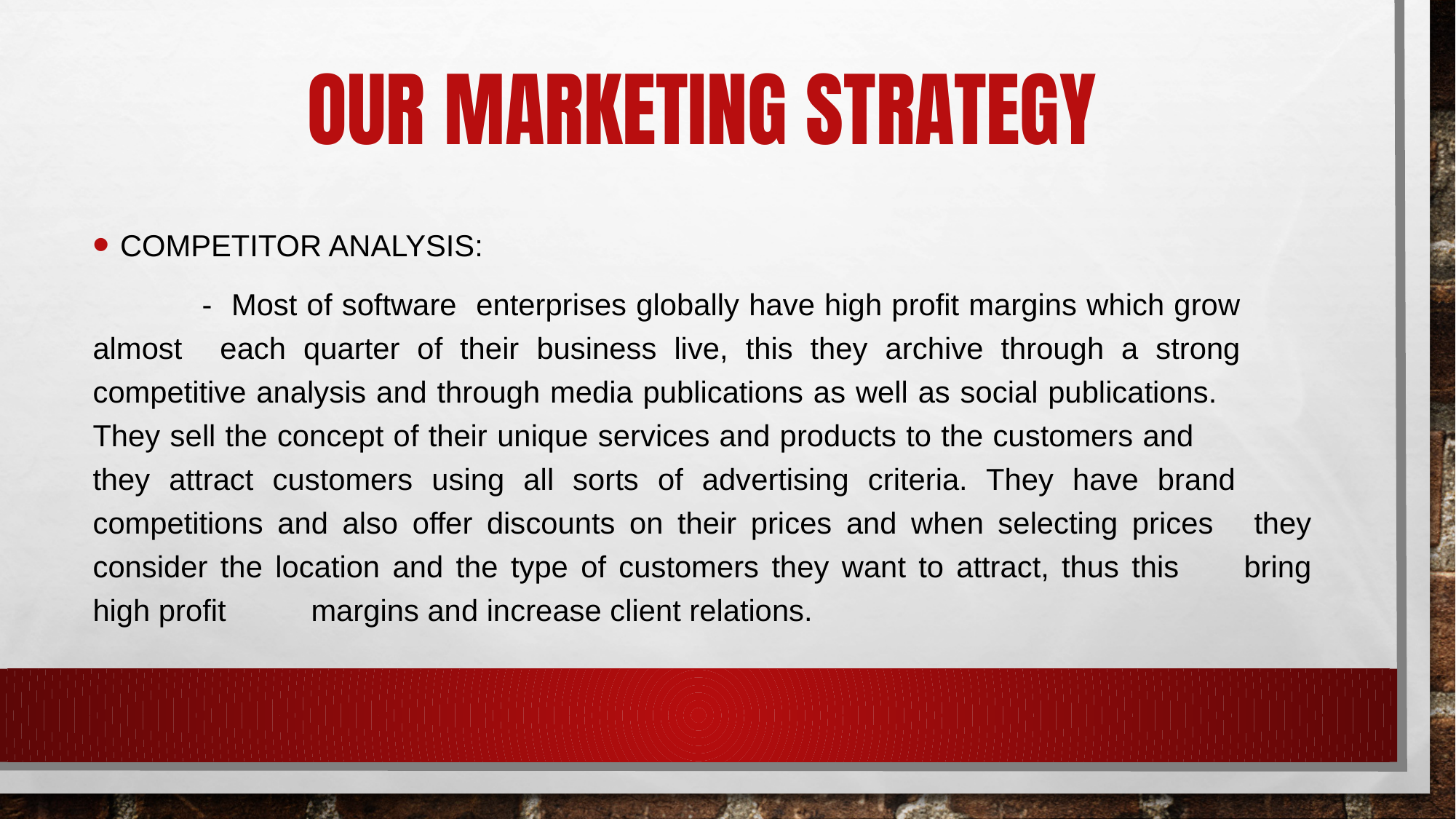

# Our Marketing strategy
Competitor analysis:
	-  Most of software  enterprises globally have high profit margins which grow 	almost  	each quarter of their business live, this they archive through a strong 	competitive analysis and through media publications as well as social publications. 	They sell the concept of their unique services and products to the customers and 	they attract customers using all sorts of advertising criteria. They have brand 	competitions and also offer discounts on their prices and when selecting prices 	they consider the location and the type of customers they want to attract, thus this 	bring high profit 	margins and increase client relations.